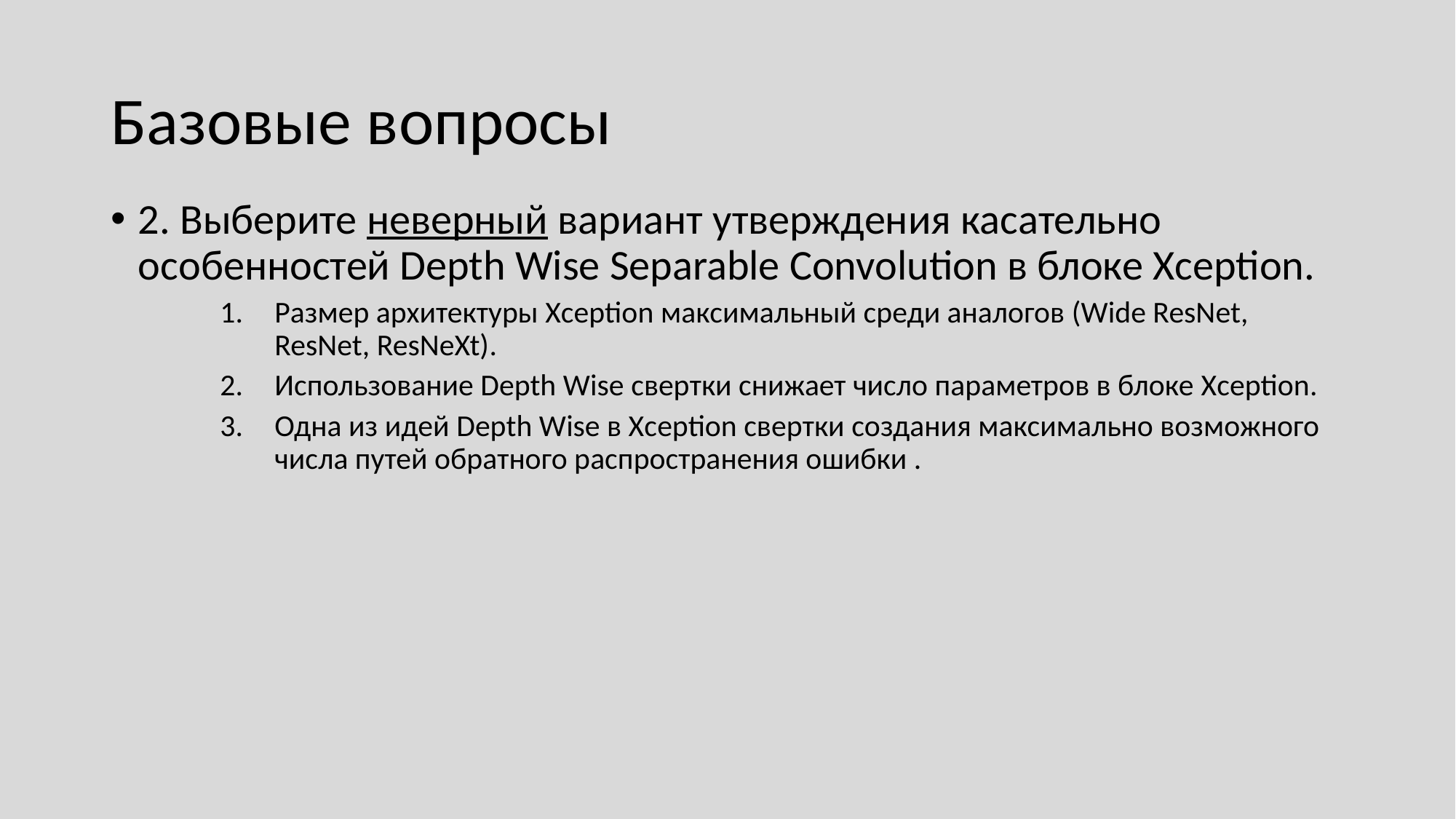

# Базовые вопросы
2. Выберите неверный вариант утверждения касательно особенностей Depth Wise Separable Convolution в блоке Xception.
Размер архитектуры Xception максимальный среди аналогов (Wide ResNet, ResNet, ResNeXt).
Использование Depth Wise свертки снижает число параметров в блоке Xception.
Одна из идей Depth Wise в Xception свертки создания максимально возможного числа путей обратного распространения ошибки .